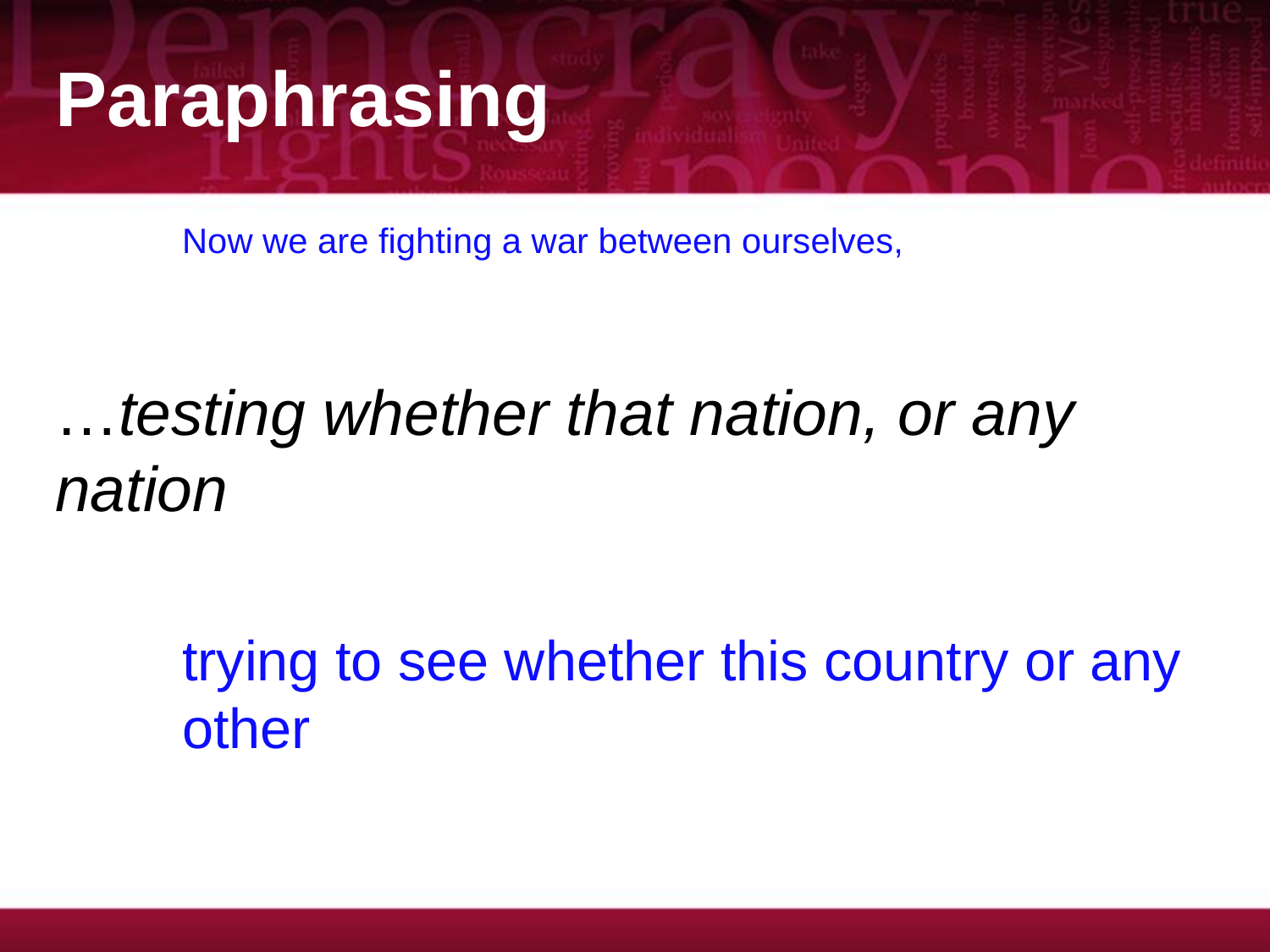

# Paraphrasing
Now we are fighting a war between ourselves,

…testing whether that nation, or any nation

trying to see whether this country or any other